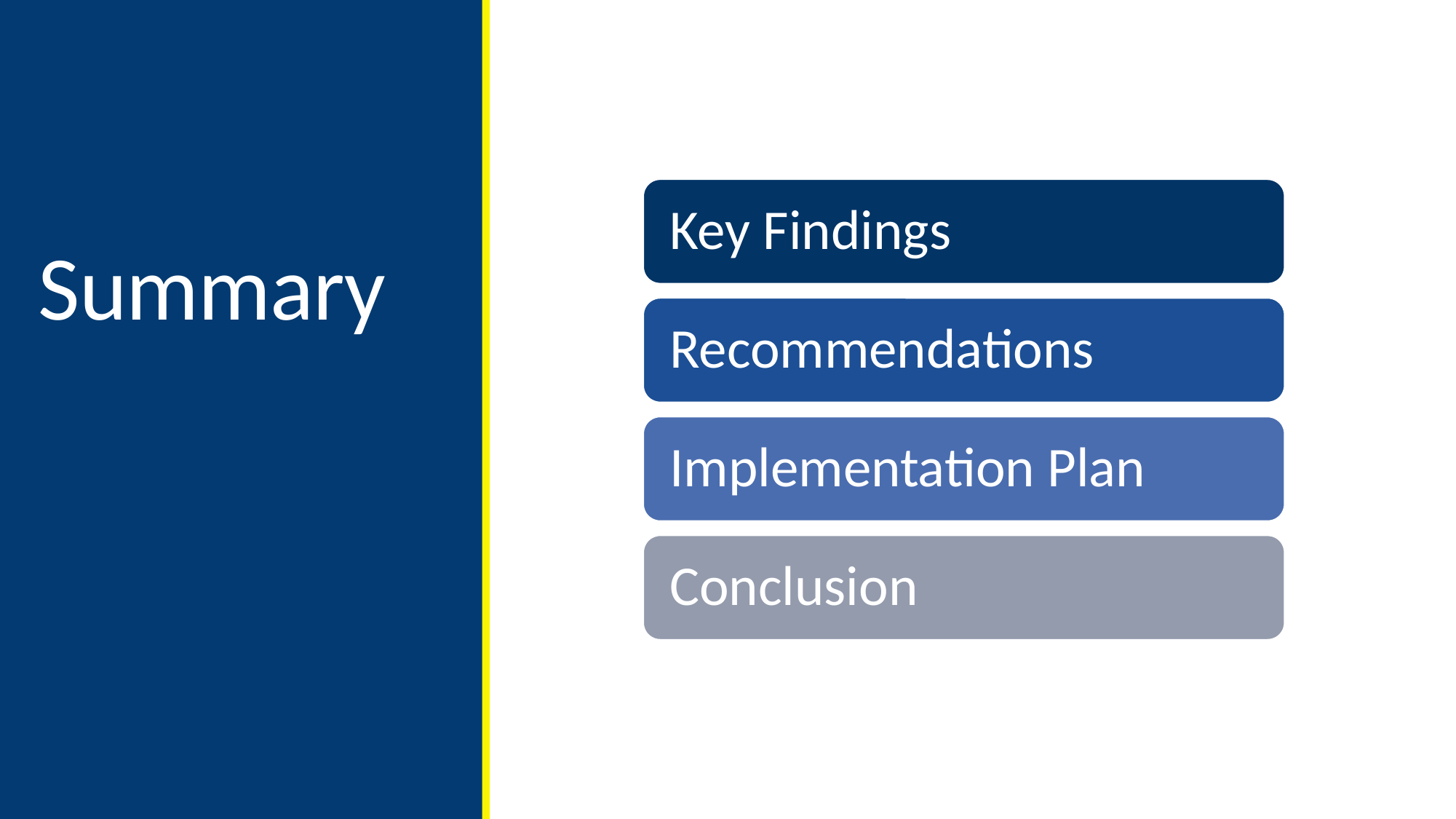

# Summary
Key Findings
Recommendations
Implementation Plan
Conclusion